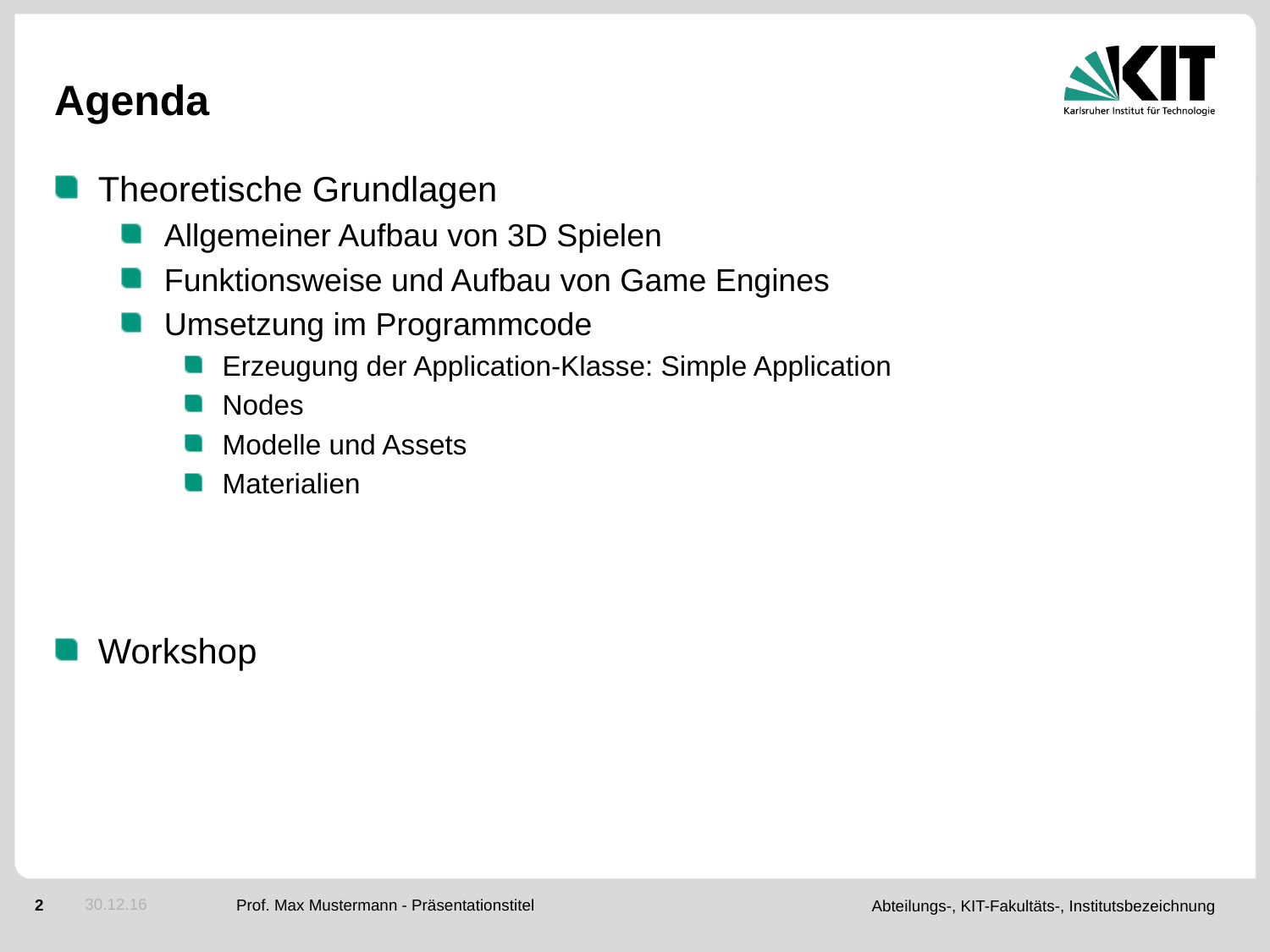

# Agenda
Theoretische Grundlagen
Allgemeiner Aufbau von 3D Spielen
Funktionsweise und Aufbau von Game Engines
Umsetzung im Programmcode
Erzeugung der Application-Klasse: Simple Application
Nodes
Modelle und Assets
Materialien

Workshop
30.12.16
Prof. Max Mustermann - Präsentationstitel